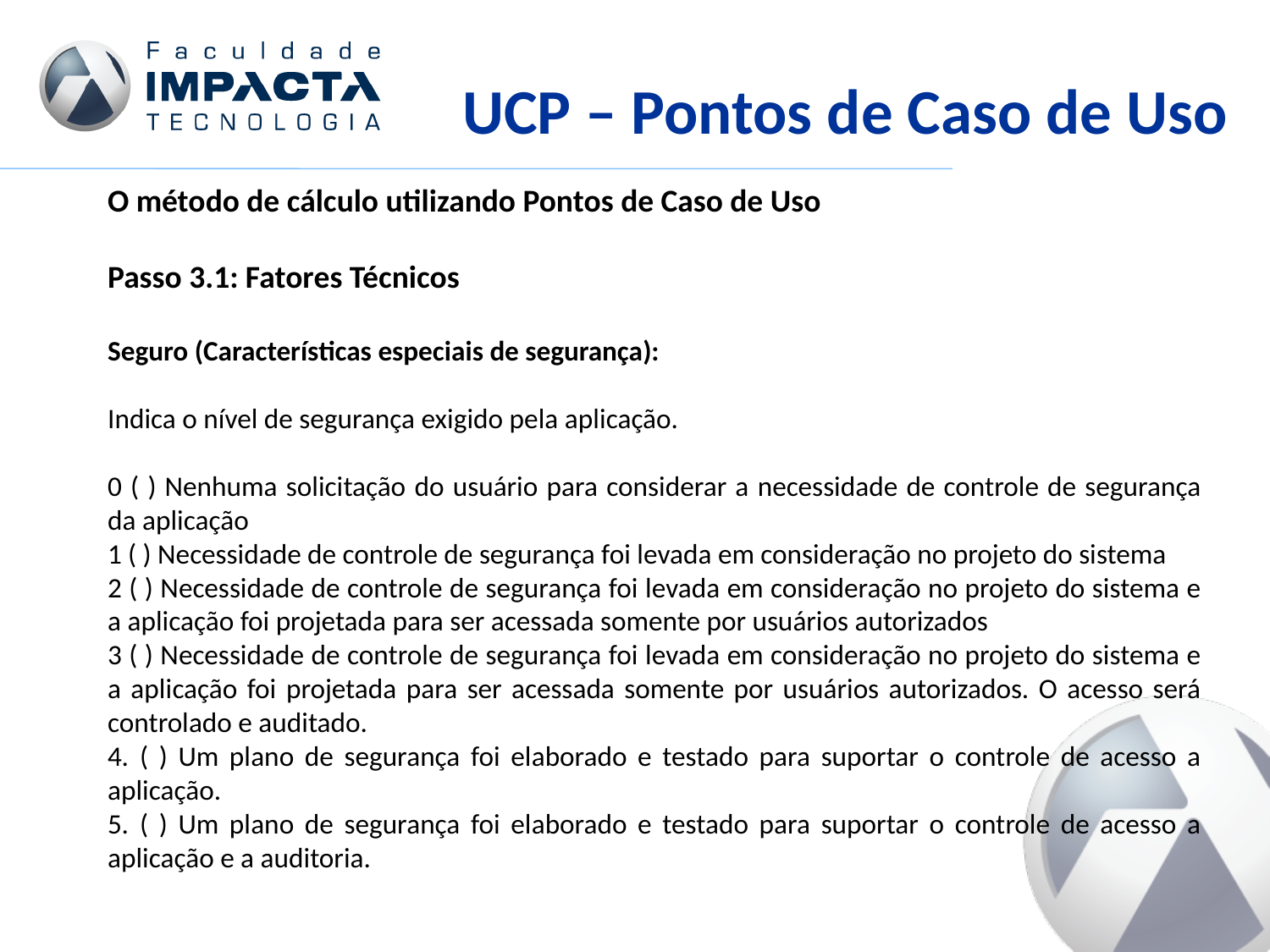

UCP – Pontos de Caso de Uso

O método de cálculo utilizando Pontos de Caso de Uso

Passo 3.1: Fatores Técnicos

Seguro (Características especiais de segurança):

Indica o nível de segurança exigido pela aplicação.

0 ( ) Nenhuma solicitação do usuário para considerar a necessidade de controle de segurança da aplicação
1 ( ) Necessidade de controle de segurança foi levada em consideração no projeto do sistema
2 ( ) Necessidade de controle de segurança foi levada em consideração no projeto do sistema e a aplicação foi projetada para ser acessada somente por usuários autorizados
3 ( ) Necessidade de controle de segurança foi levada em consideração no projeto do sistema e a aplicação foi projetada para ser acessada somente por usuários autorizados. O acesso será controlado e auditado.
4. ( ) Um plano de segurança foi elaborado e testado para suportar o controle de acesso a aplicação.
5. ( ) Um plano de segurança foi elaborado e testado para suportar o controle de acesso a aplicação e a auditoria.